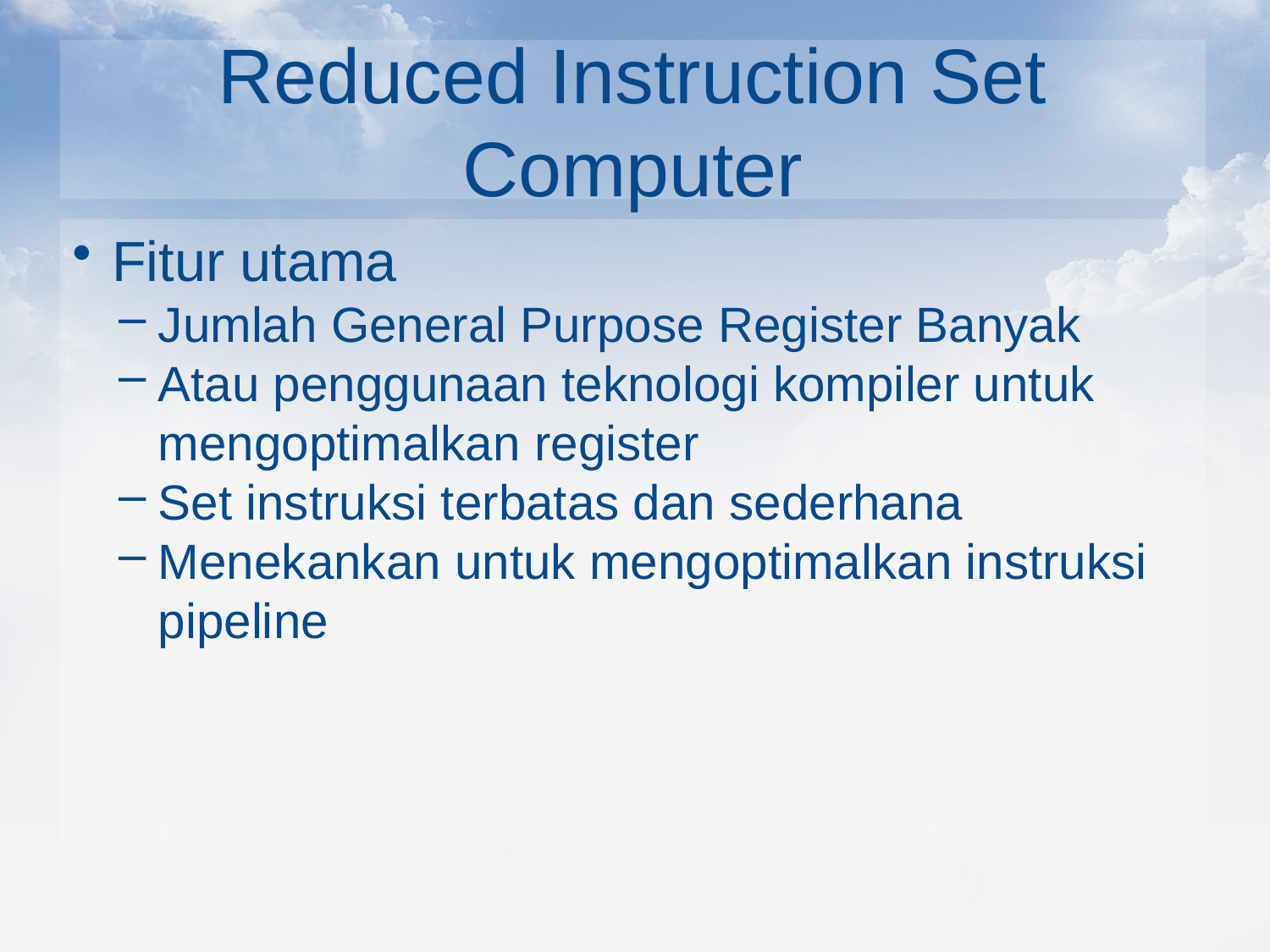

# Reduced Instruction Set Computer
Fitur utama
Jumlah General Purpose Register Banyak
Atau penggunaan teknologi kompiler untuk mengoptimalkan register
Set instruksi terbatas dan sederhana
Menekankan untuk mengoptimalkan instruksi pipeline